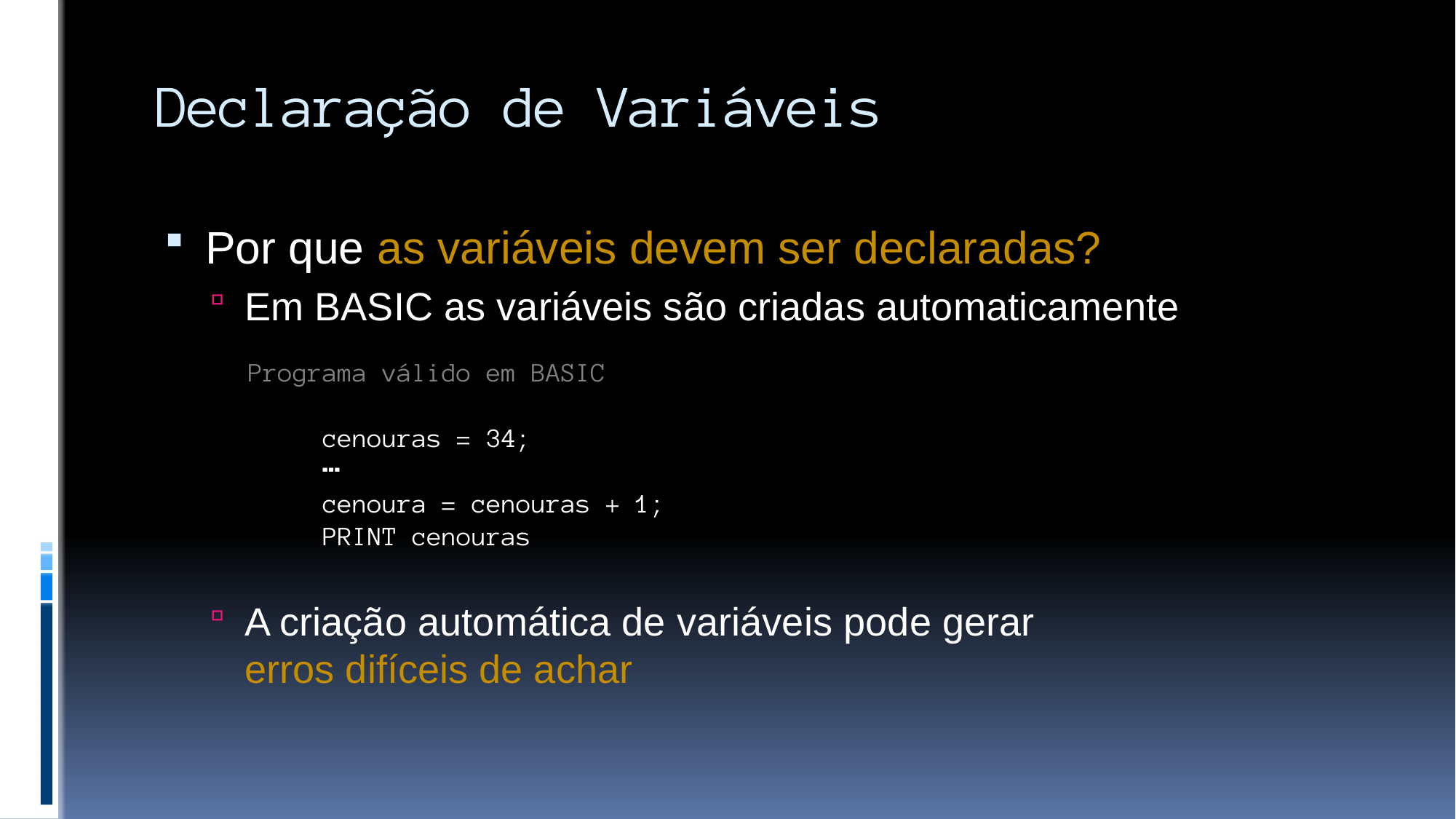

# Declaração de Variáveis
Por que as variáveis devem ser declaradas?
Em BASIC as variáveis são criadas automaticamente

A criação automática de variáveis pode gerar
erros difíceis de achar

Programa válido em BASIC

     cenouras = 34;
     ┅
     cenoura = cenouras + 1;
     PRINT cenouras